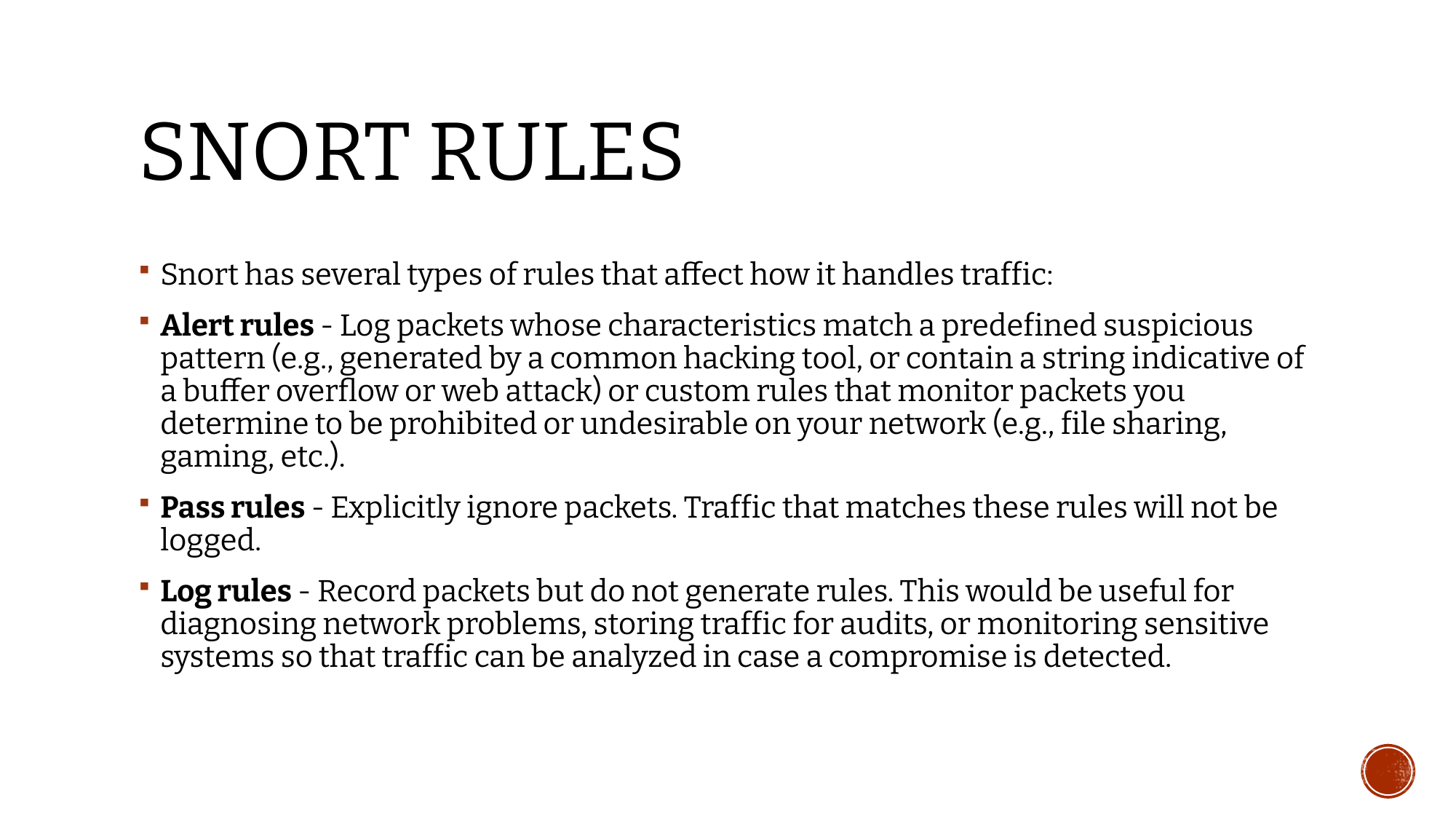

# Snort Rules
Snort has several types of rules that affect how it handles traffic:
Alert rules - Log packets whose characteristics match a predefined suspicious pattern (e.g., generated by a common hacking tool, or contain a string indicative of a buffer overflow or web attack) or custom rules that monitor packets you determine to be prohibited or undesirable on your network (e.g., file sharing, gaming, etc.).
Pass rules - Explicitly ignore packets. Traffic that matches these rules will not be logged.
Log rules - Record packets but do not generate rules. This would be useful for diagnosing network problems, storing traffic for audits, or monitoring sensitive systems so that traffic can be analyzed in case a compromise is detected.